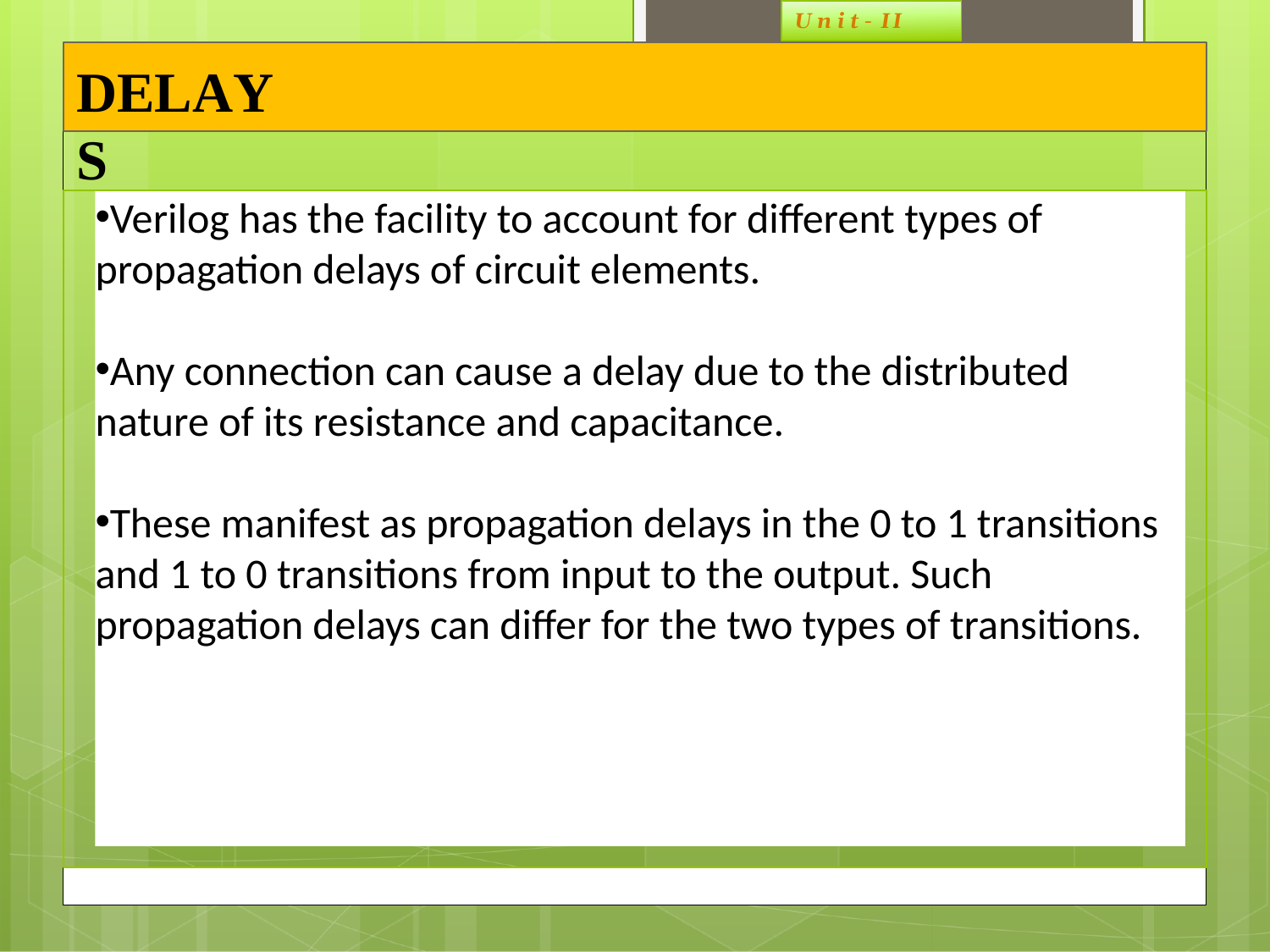

U n i t - II

# DELAYS

Verilog has the facility to account for different types of propagation delays of circuit elements.

Any connection can cause a delay due to the distributed nature of its resistance and capacitance.

These manifest as propagation delays in the 0 to 1 transitions and 1 to 0 transitions from input to the output. Such propagation delays can differ for the two types of transitions.